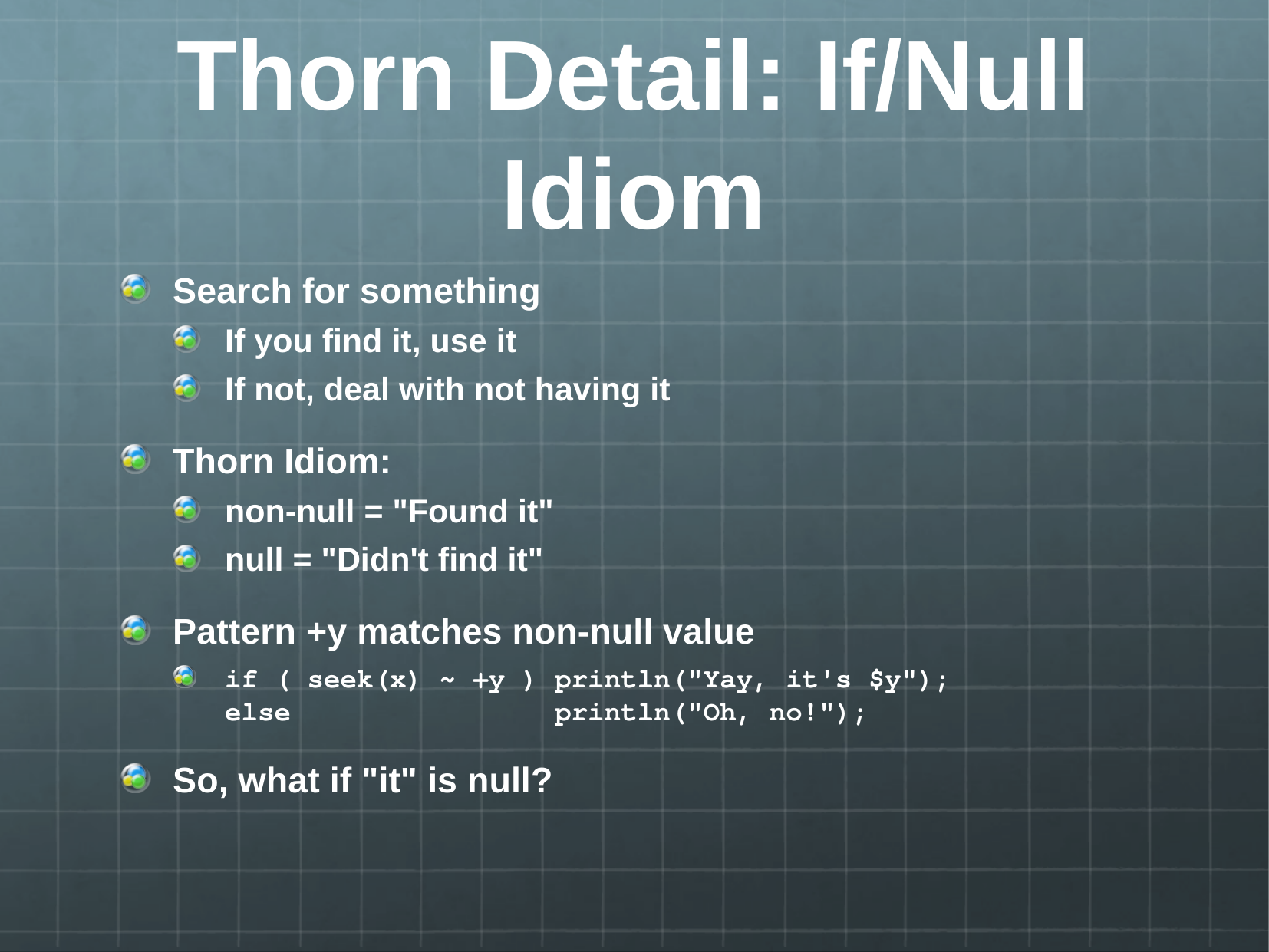

# Thorn Detail: If/Null Idiom
Search for something
If you find it, use it
If not, deal with not having it
Thorn Idiom:
non-null = "Found it"
null = "Didn't find it"
Pattern +y matches non-null value
if ( seek(x) ~ +y ) println("Yay, it's $y");
else                println("Oh, no!");
So, what if "it" is null?